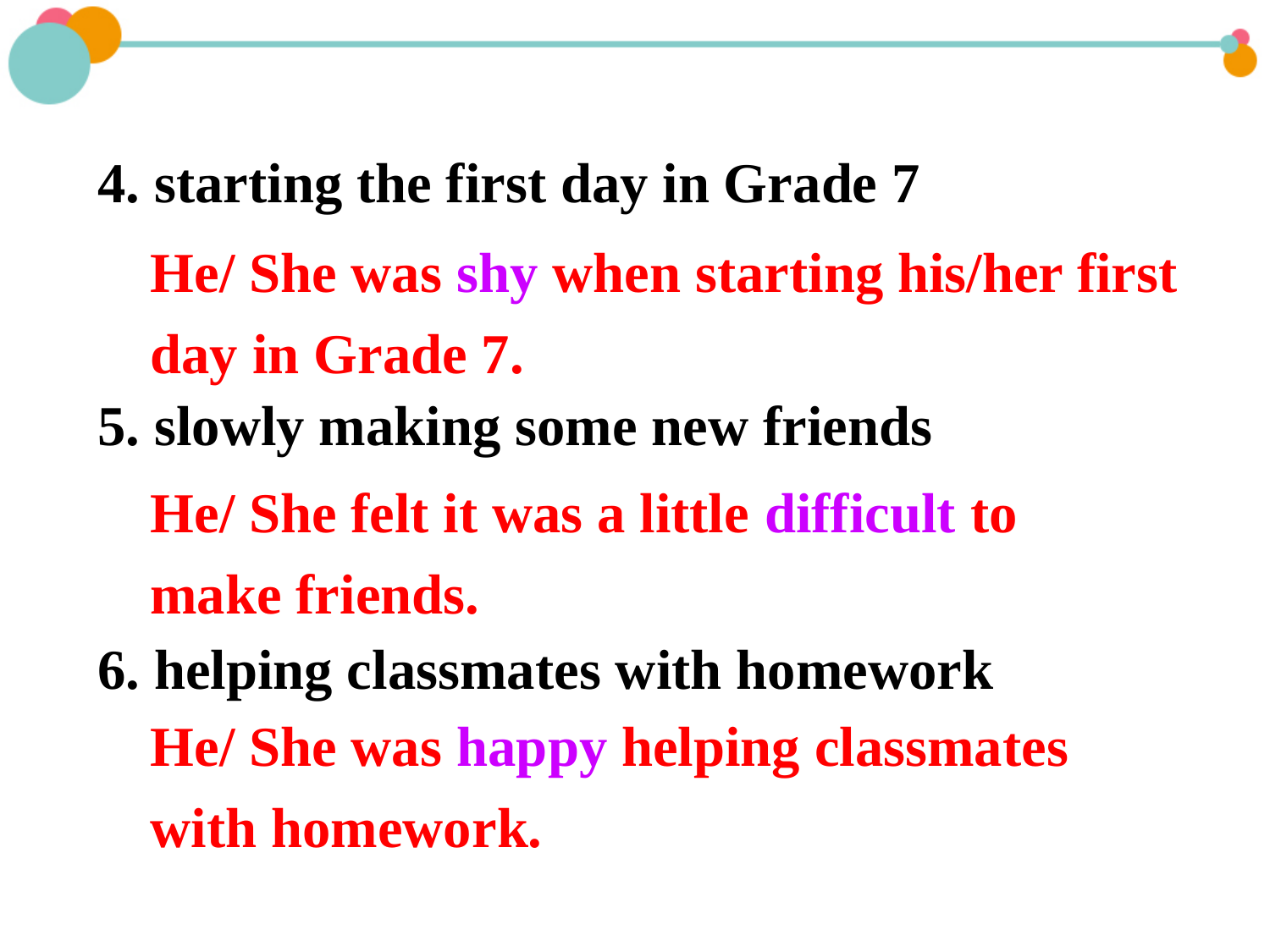

4. starting the first day in Grade 7

5. slowly making some new friends

6. helping classmates with homework
He/ She was shy when starting his/her first day in Grade 7.
He/ She felt it was a little difficult to make friends.
He/ She was happy helping classmates with homework.